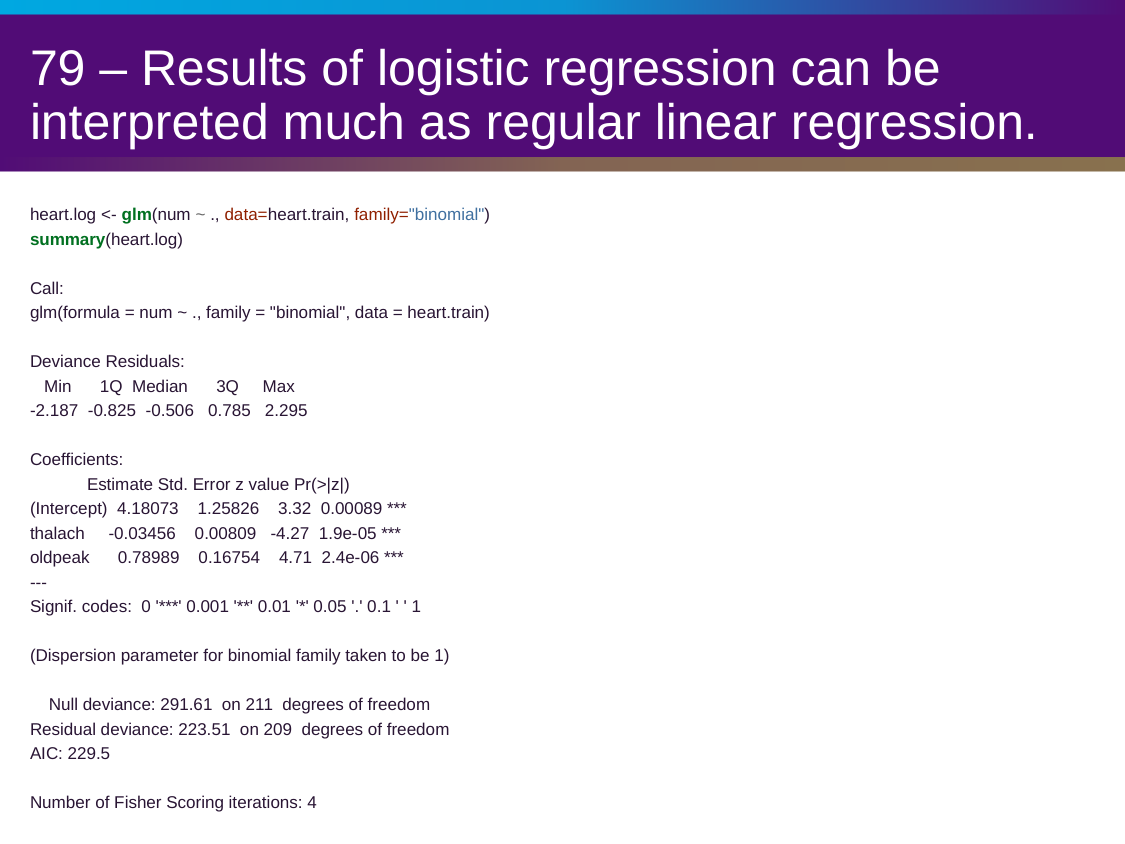

# 79 – Results of logistic regression can be interpreted much as regular linear regression.
heart.log <- glm(num ~ ., data=heart.train, family="binomial")
summary(heart.log)

Call:
glm(formula = num ~ ., family = "binomial", data = heart.train)

Deviance Residuals:
   Min      1Q  Median      3Q     Max
-2.187  -0.825  -0.506   0.785   2.295

Coefficients:
            Estimate Std. Error z value Pr(>|z|)
(Intercept)  4.18073    1.25826    3.32  0.00089 ***
thalach     -0.03456    0.00809   -4.27  1.9e-05 ***
oldpeak      0.78989    0.16754    4.71  2.4e-06 ***
---
Signif. codes:  0 '***' 0.001 '**' 0.01 '*' 0.05 '.' 0.1 ' ' 1

(Dispersion parameter for binomial family taken to be 1)

    Null deviance: 291.61  on 211  degrees of freedom
Residual deviance: 223.51  on 209  degrees of freedom
AIC: 229.5

Number of Fisher Scoring iterations: 4